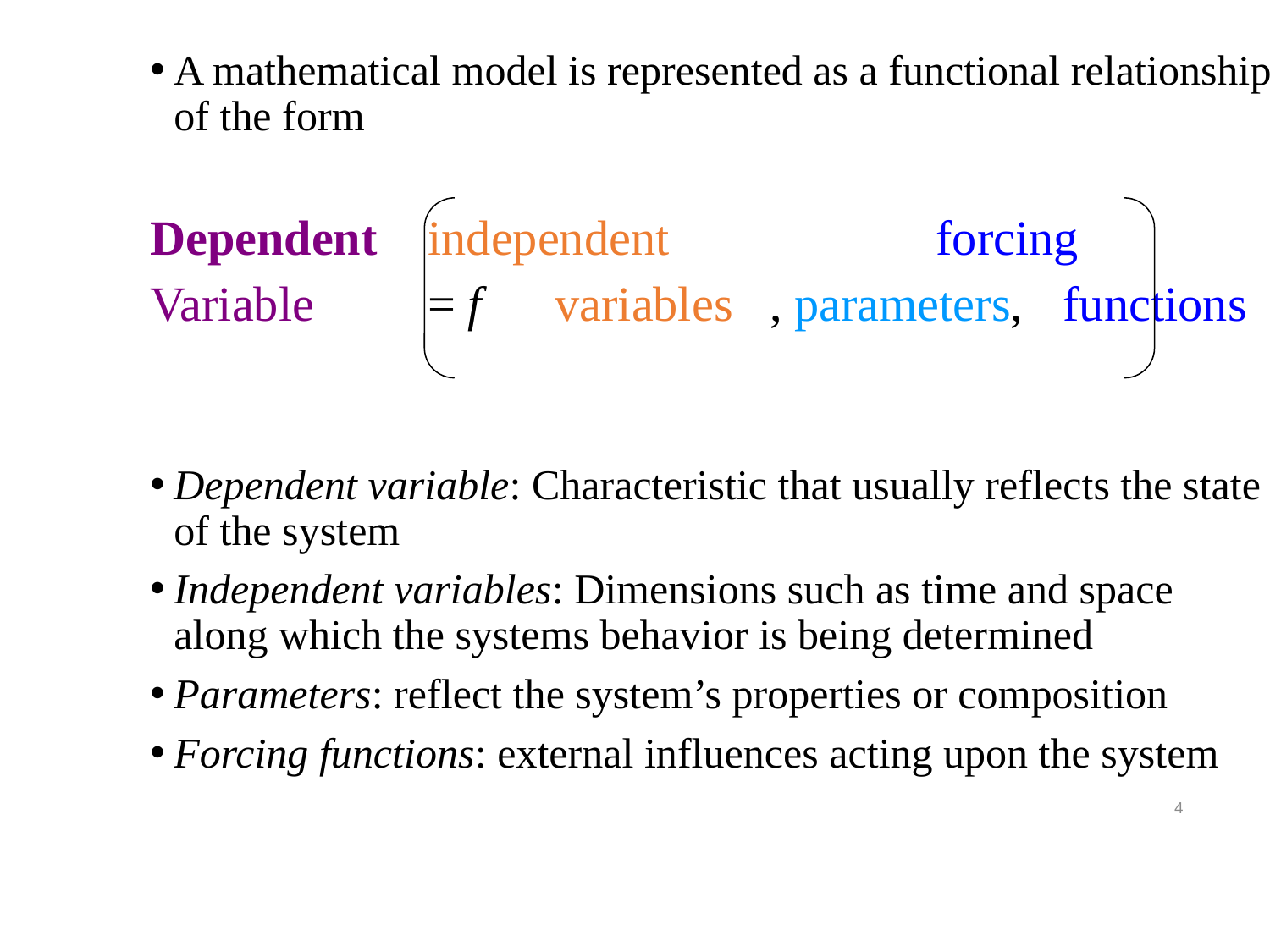

A mathematical model is represented as a functional relationship of the form

Dependent 	independent			forcing
Variable 	= f	variables   , parameters,	functions

Dependent variable: Characteristic that usually reflects the state of the system
Independent variables: Dimensions such as time and space along which the systems behavior is being determined
Parameters: reflect the system’s properties or composition
Forcing functions: external influences acting upon the system

4